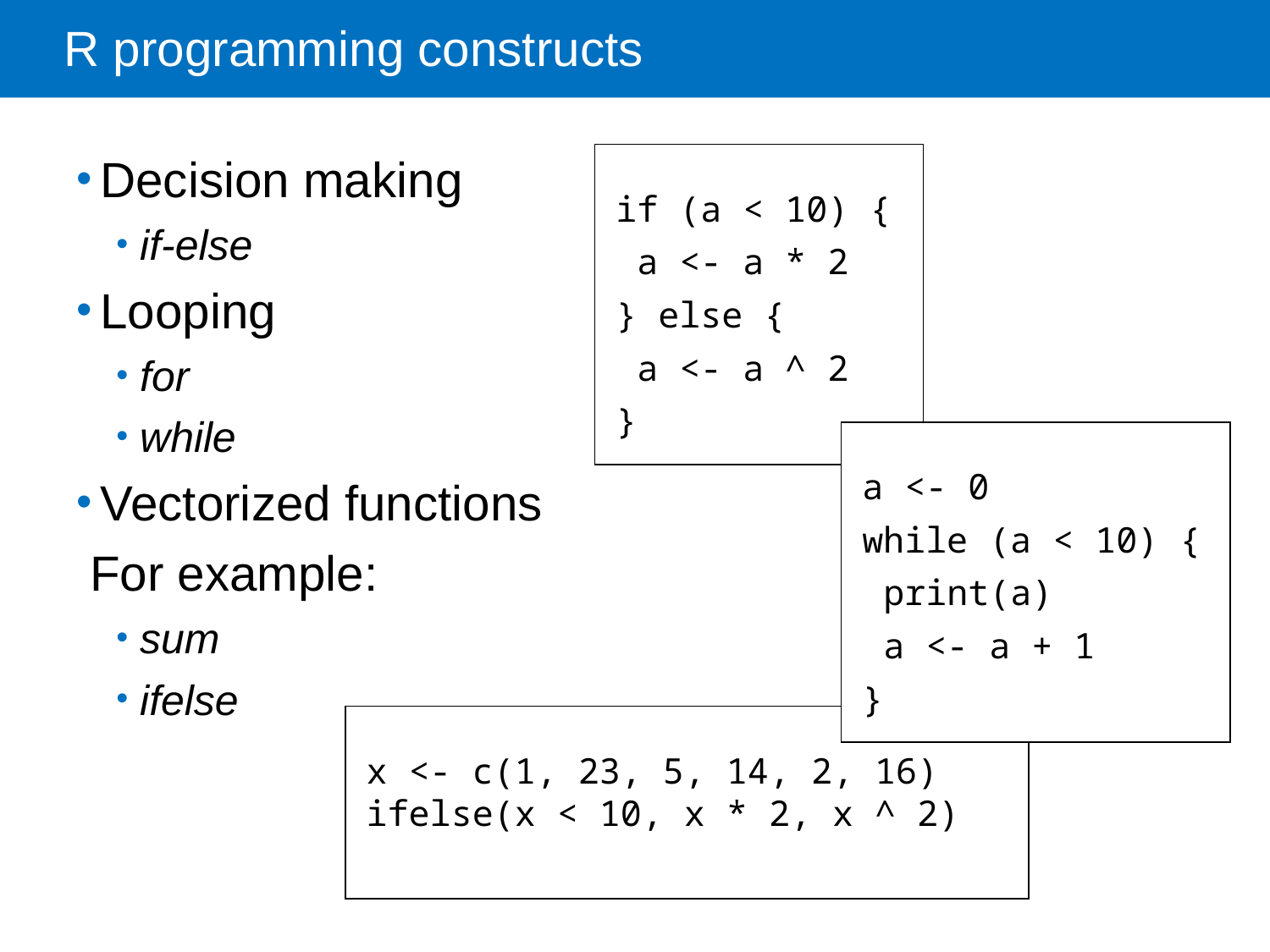

# R programming constructs
Decision making
if-else
Looping
for
while
Vectorized functions
 For example:
sum
ifelse

 if (a < 10) {
  a <- a * 2
 } else {
  a <- a ^ 2
 }

 a <- 0
 while (a < 10) {
  print(a)
  a <- a + 1
 }

 x <- c(1, 23, 5, 14, 2, 16)
 ifelse(x < 10, x * 2, x ^ 2)